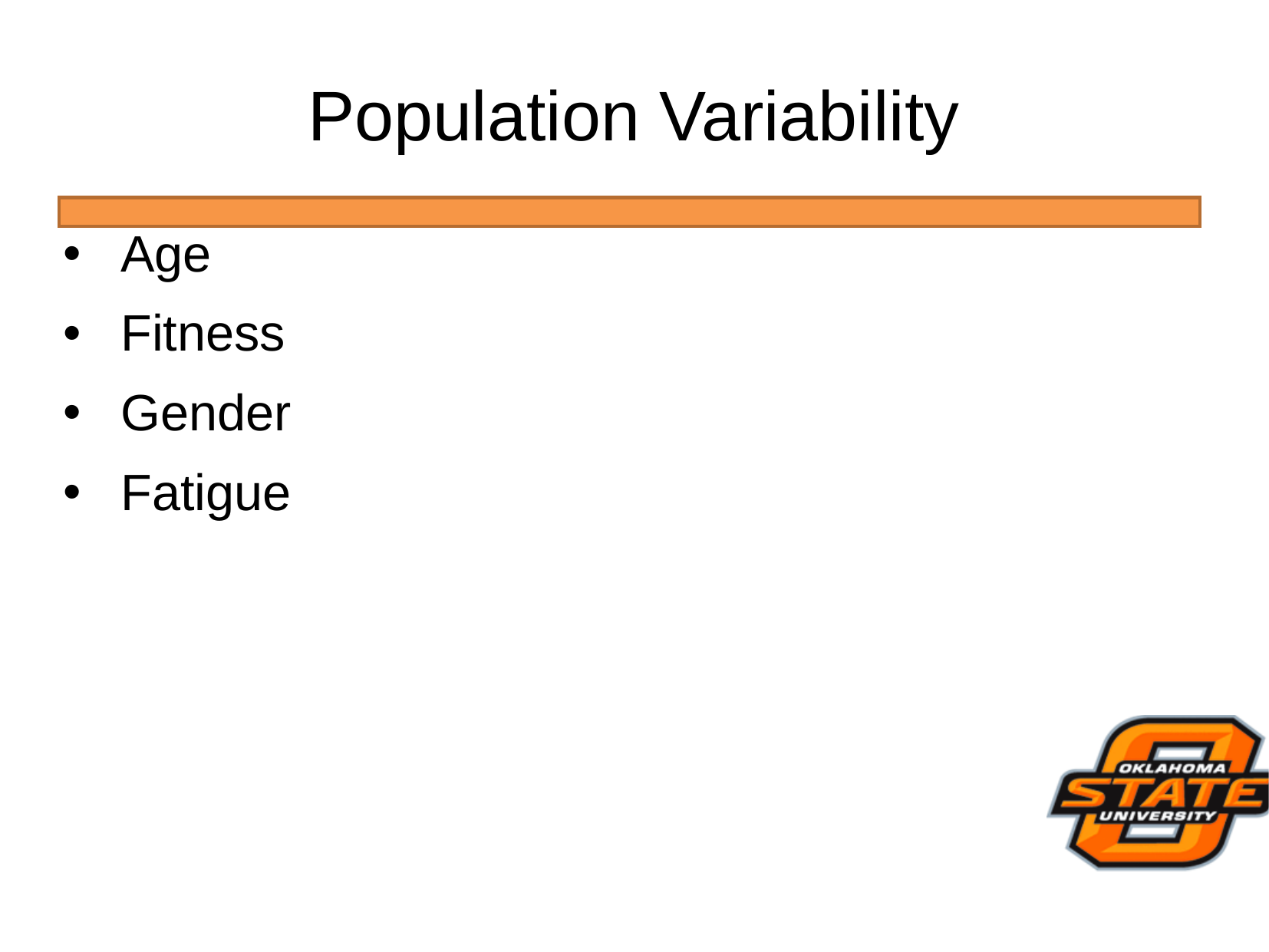

# Population Variability
Age
Fitness
Gender
Fatigue